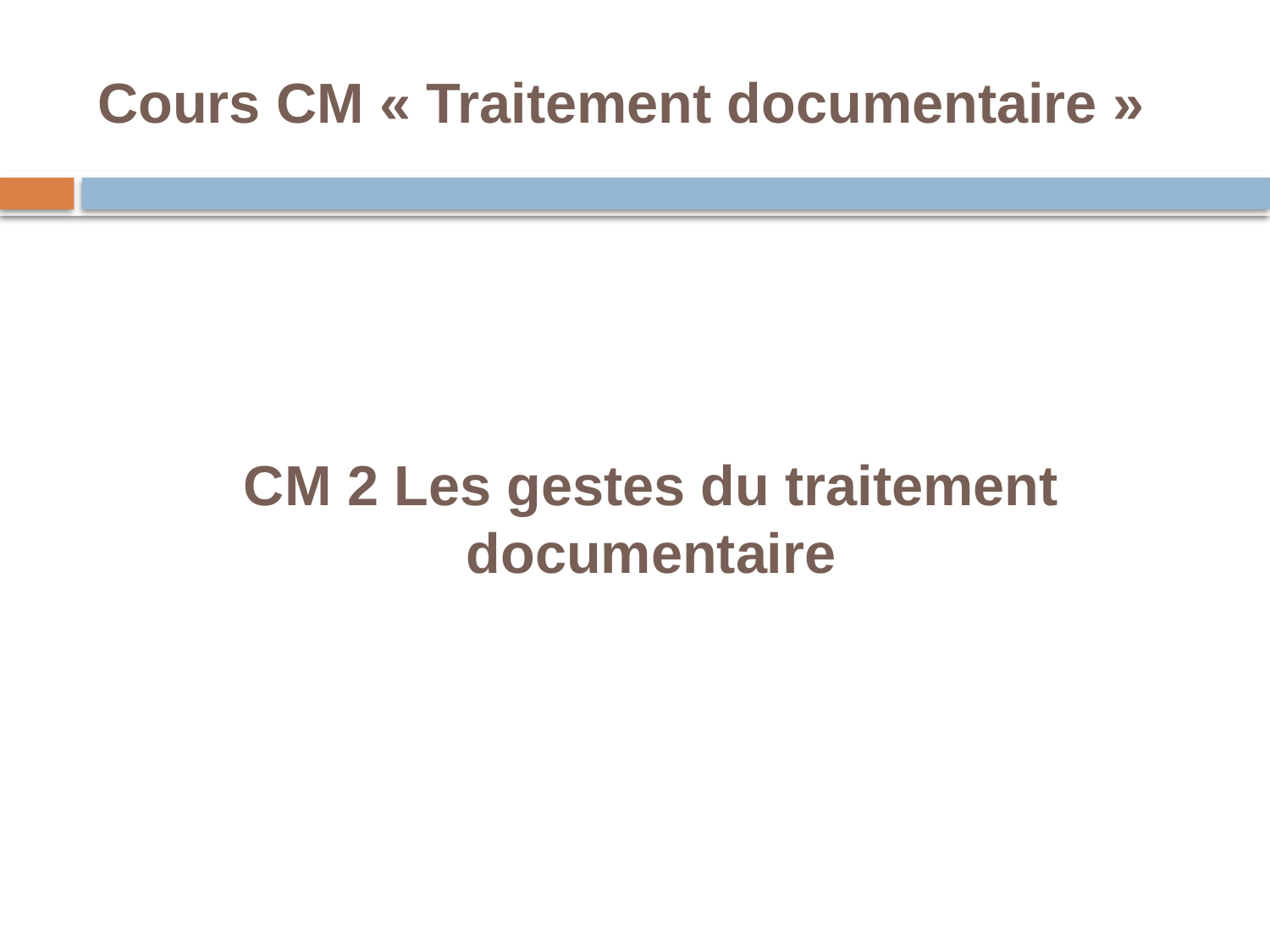

Cours CM « Traitement documentaire »

CM 2 Les gestes du traitement documentaire